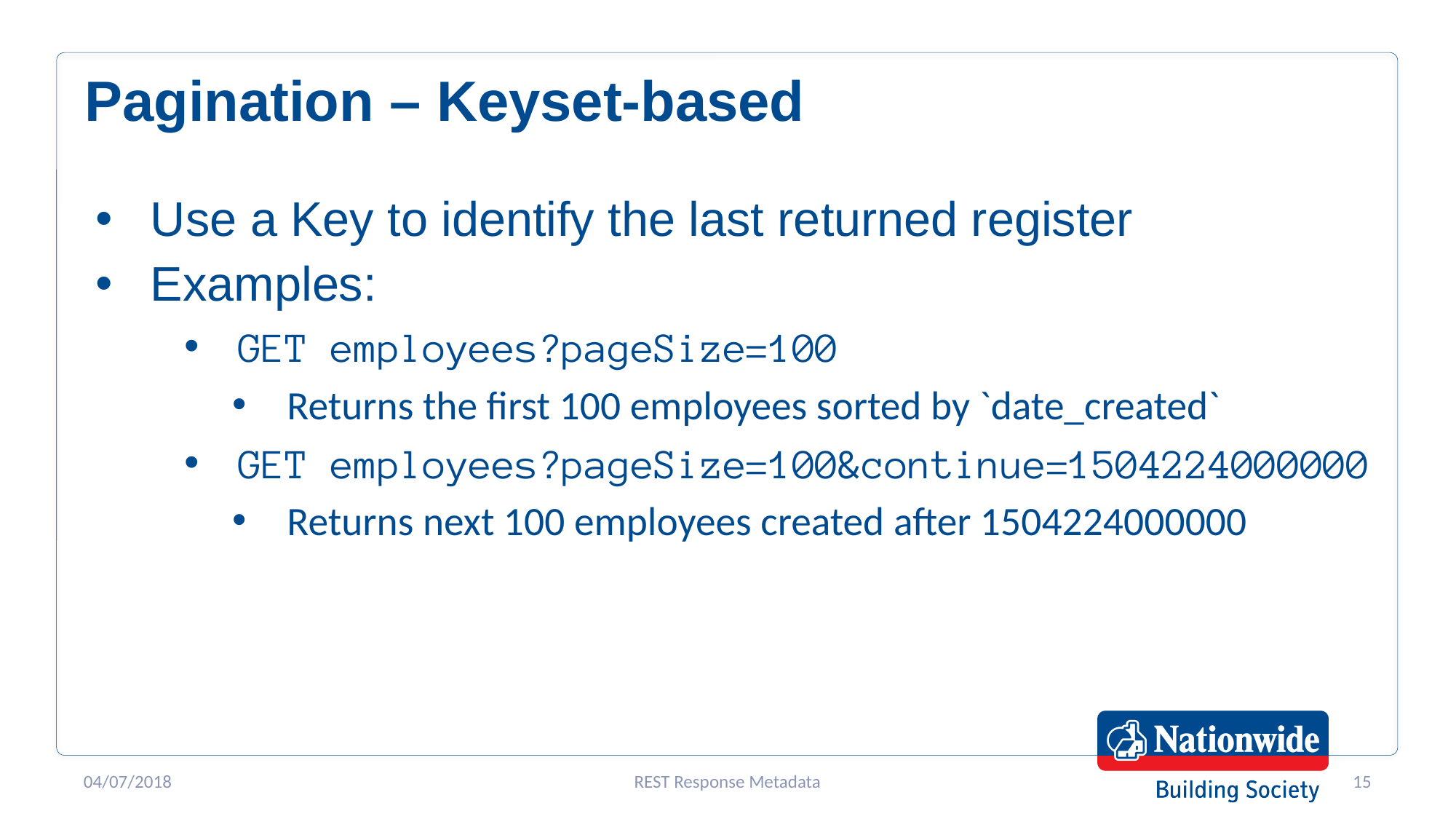

# Pagination – Keyset-based
Use a Key to identify the last returned register
Examples:
GET employees?pageSize=100
Returns the first 100 employees sorted by `date_created`
GET employees?pageSize=100&continue=1504224000000
Returns next 100 employees created after 1504224000000

04/07/2018
REST Response Metadata
15